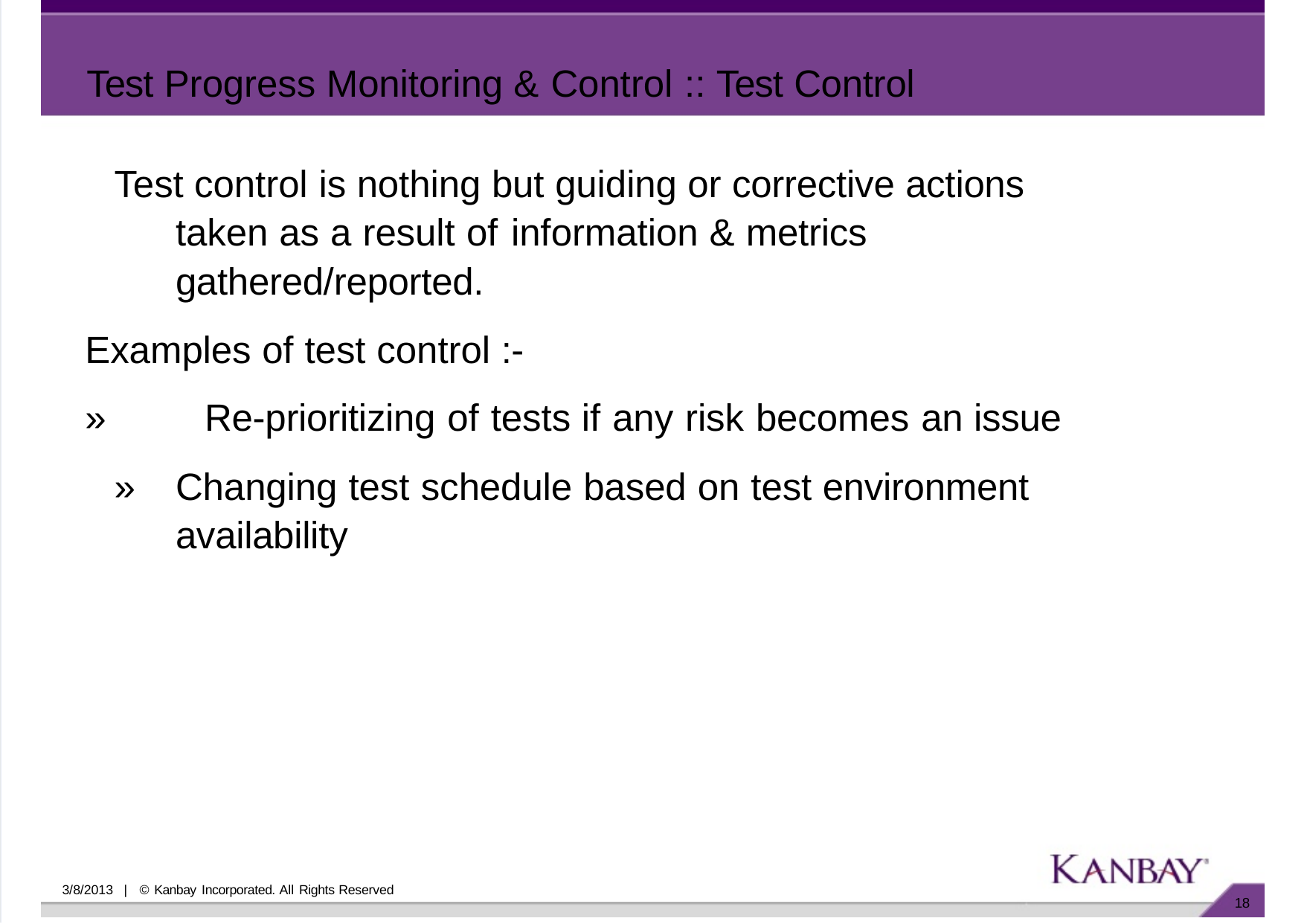

Test Progress Monitoring & Control :: Test Control

Test control is nothing but guiding or corrective actions taken as a result of information & metrics gathered/reported.
Examples of test control :-
»	Re-prioritizing of tests if any risk becomes an issue
»	Changing test schedule based on test environment availability
3/8/2013 |  © Kanbay Incorporated. All Rights Reserved
18